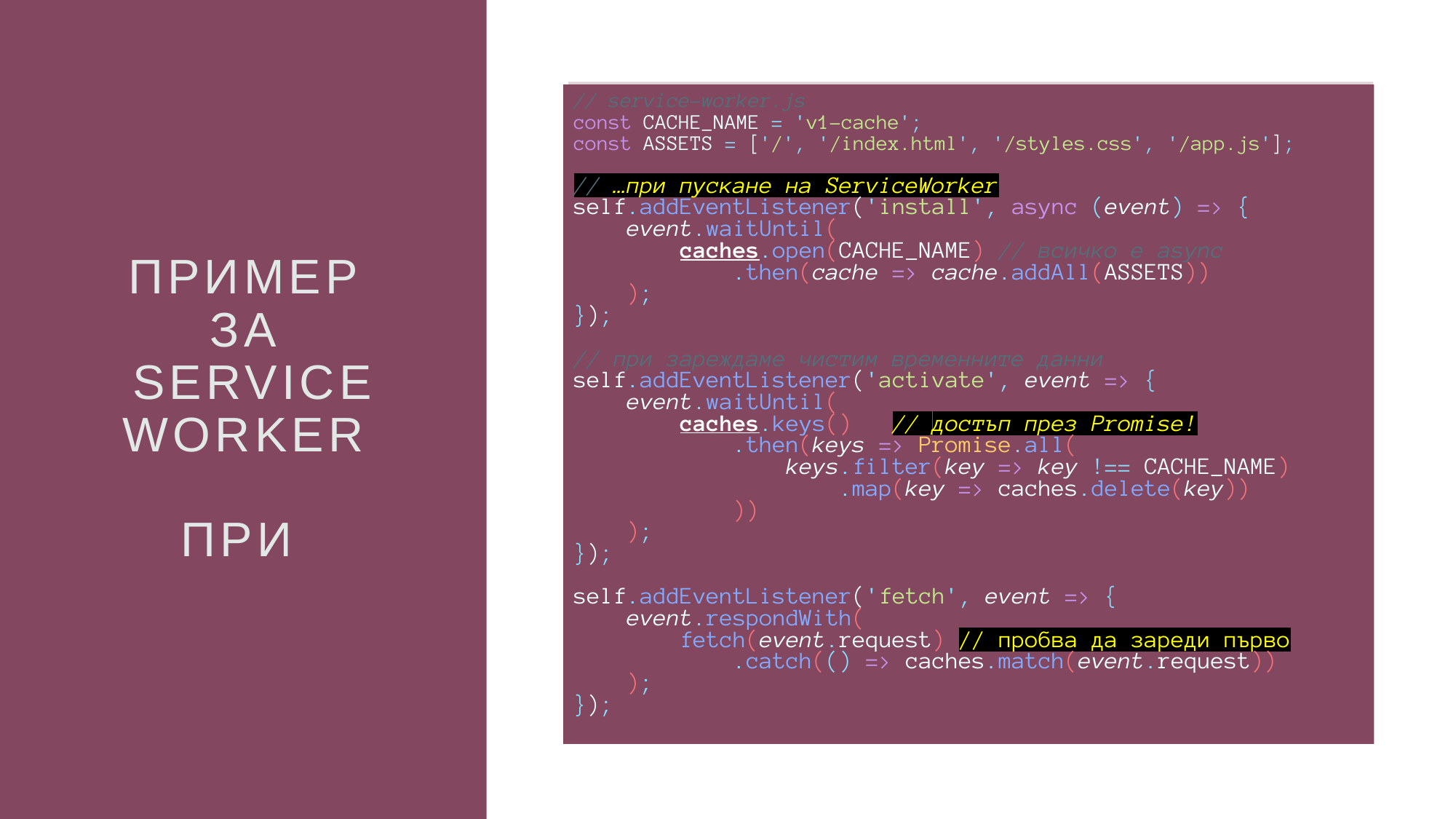

// service-worker.js
const CACHE_NAME = 'v1-cache';
const ASSETS = ['/', '/index.html', '/styles.css', '/app.js'];
// …при пускане на ServiceWorker
self.addEventListener('install', async (event) => {
    event.waitUntil(
        caches.open(CACHE_NAME) // всичко е async
            .then(cache => cache.addAll(ASSETS))
    );
});
// при зареждаме чистим временните данни
self.addEventListener('activate', event => {
    event.waitUntil(
        caches.keys()   // достъп през Promise!
            .then(keys => Promise.all(
                keys.filter(key => key !== CACHE_NAME)
                    .map(key => caches.delete(key))
            ))
    );
});
self.addEventListener('fetch', event => {
    event.respondWith(
        fetch(event.request) // пробва да зареди първо
            .catch(() => caches.match(event.request))
    );
});
# Пример за service worker при